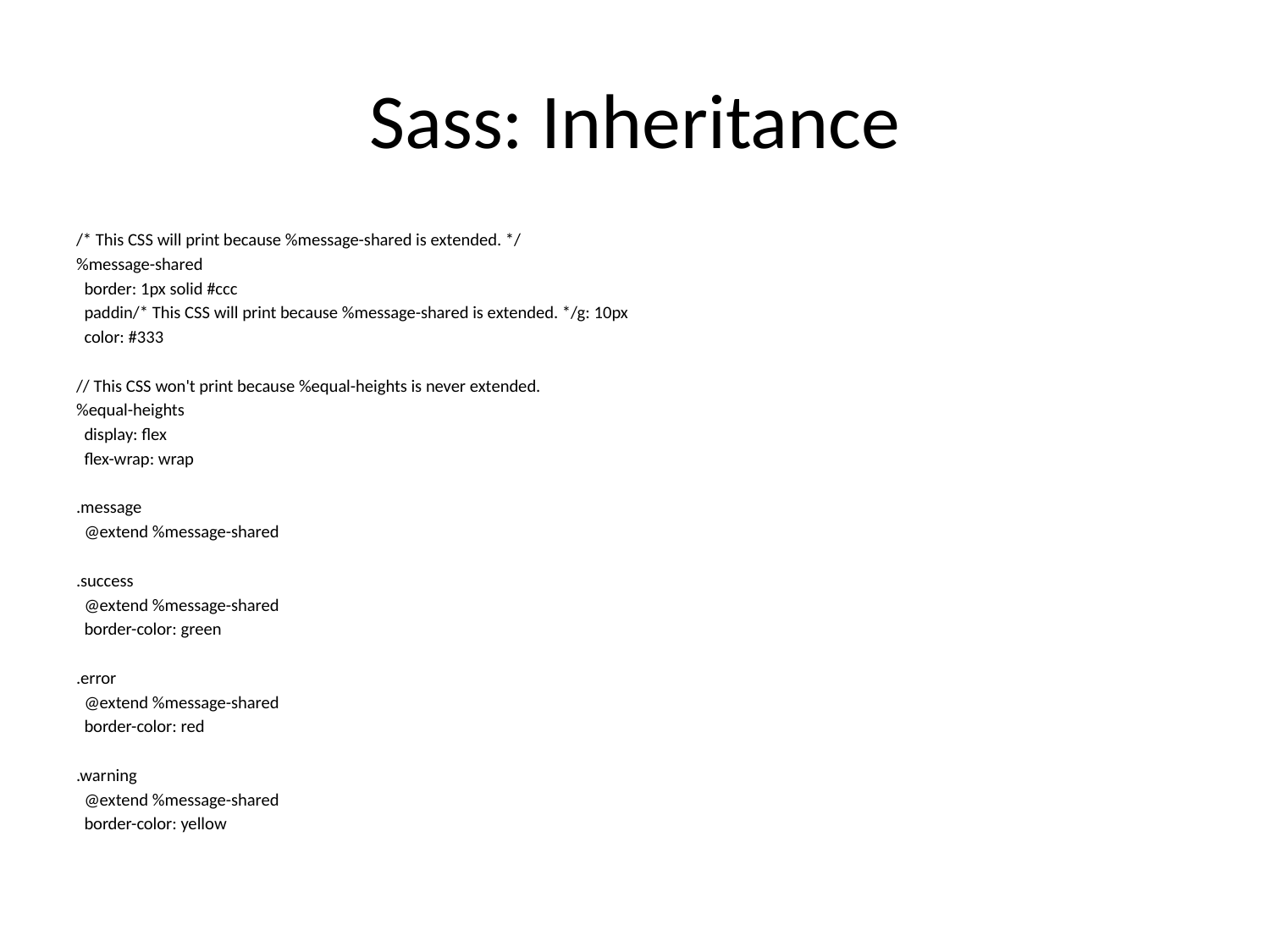

# Sass: Inheritance
/* This CSS will print because %message-shared is extended. */
%message-shared
  border: 1px solid #ccc
  paddin/* This CSS will print because %message-shared is extended. */g: 10px
  color: #333

// This CSS won't print because %equal-heights is never extended.
%equal-heights
  display: flex
  flex-wrap: wrap

.message
  @extend %message-shared

.success
  @extend %message-shared
  border-color: green

.error
  @extend %message-shared
  border-color: red

.warning
  @extend %message-shared
  border-color: yellow